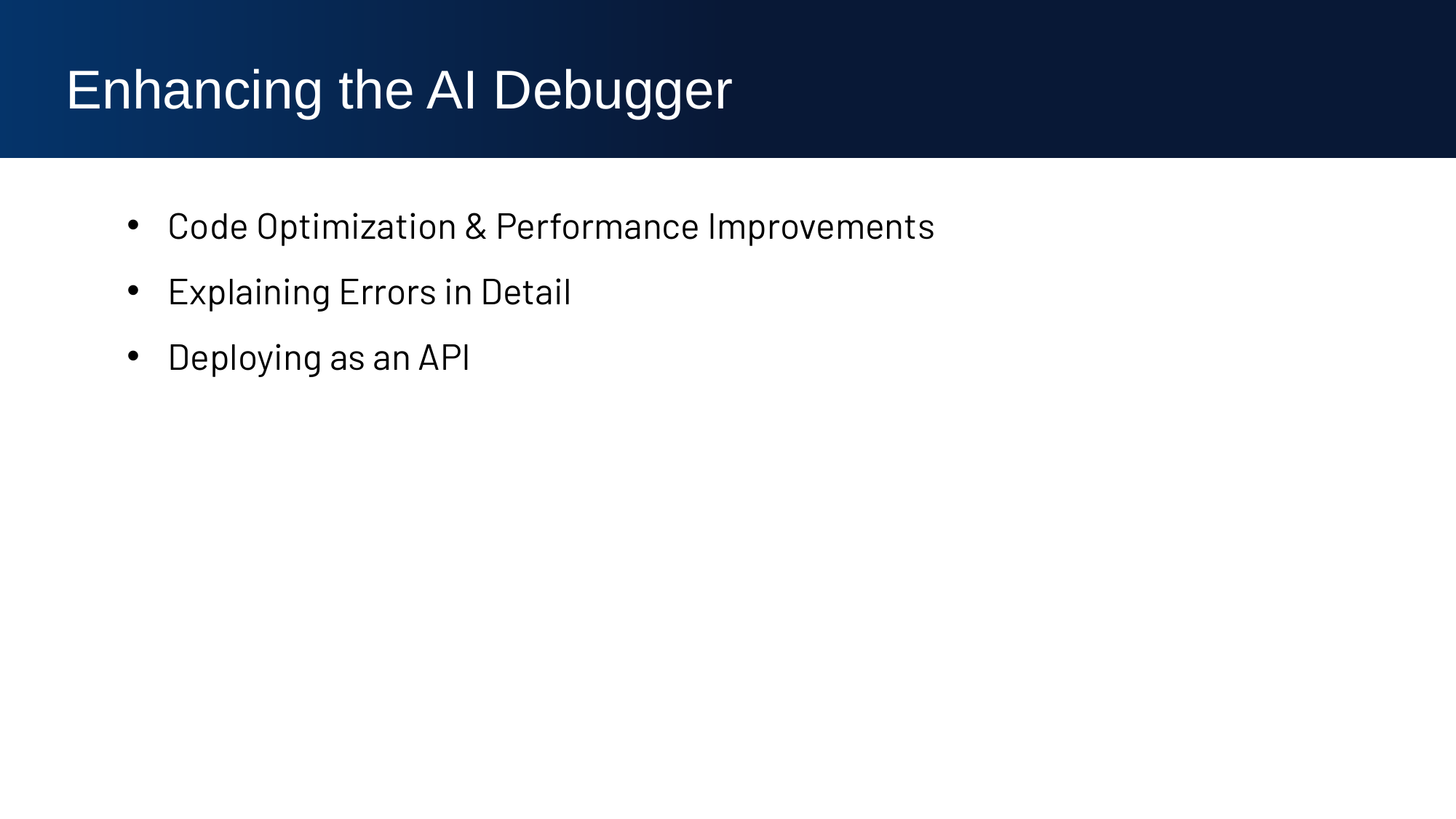

Enhancing the AI Debugger

Code Optimization & Performance Improvements
Explaining Errors in Detail
Deploying as an API